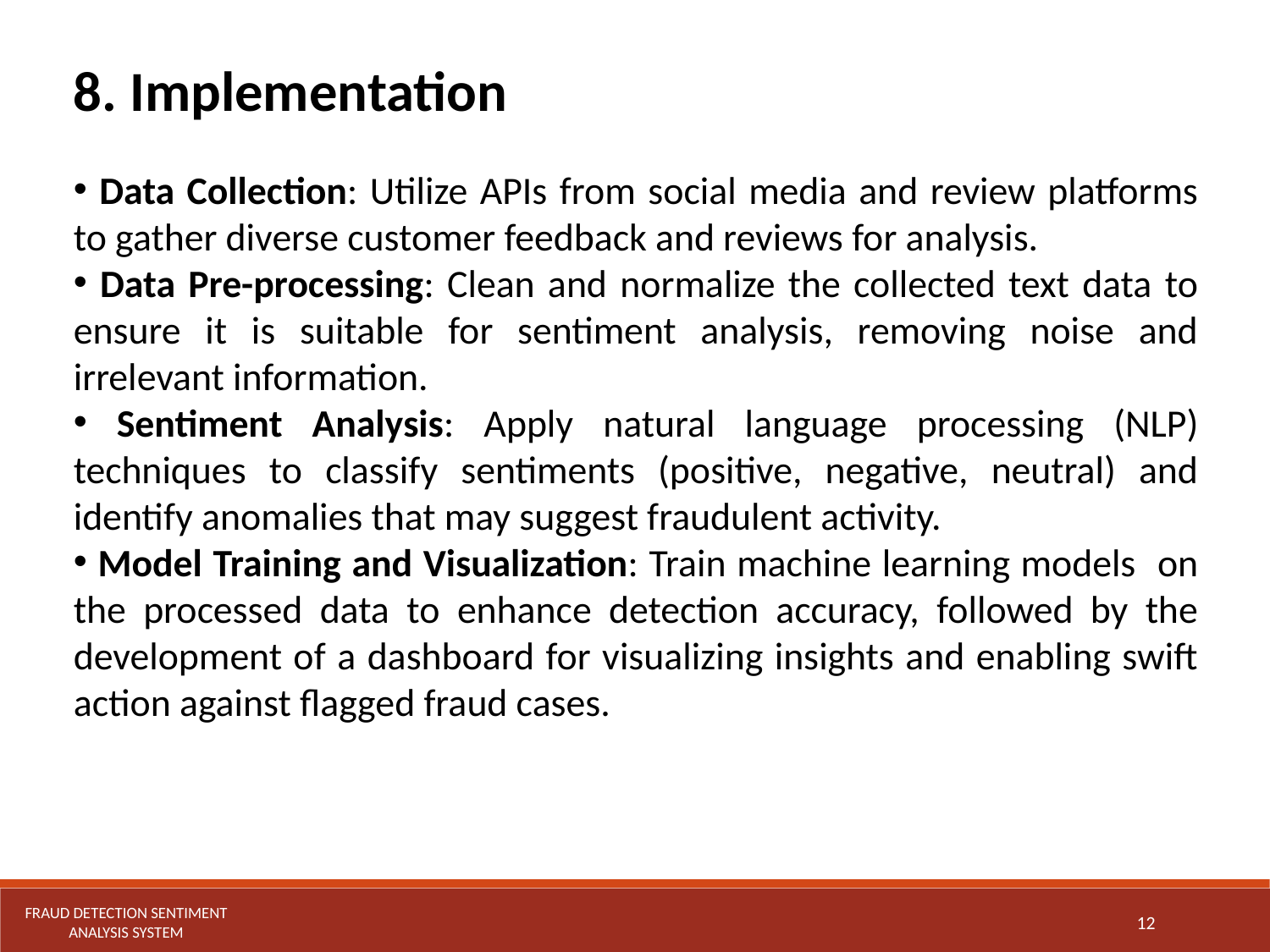

8. Implementation
 Data Collection: Utilize APIs from social media and review platforms to gather diverse customer feedback and reviews for analysis.
 Data Pre-processing: Clean and normalize the collected text data to ensure it is suitable for sentiment analysis, removing noise and irrelevant information.
 Sentiment Analysis: Apply natural language processing (NLP) techniques to classify sentiments (positive, negative, neutral) and identify anomalies that may suggest fraudulent activity.
 Model Training and Visualization: Train machine learning models  on the processed data to enhance detection accuracy, followed by the development of a dashboard for visualizing insights and enabling swift action against flagged fraud cases.
Fraud Detection Sentiment Analysis System
12